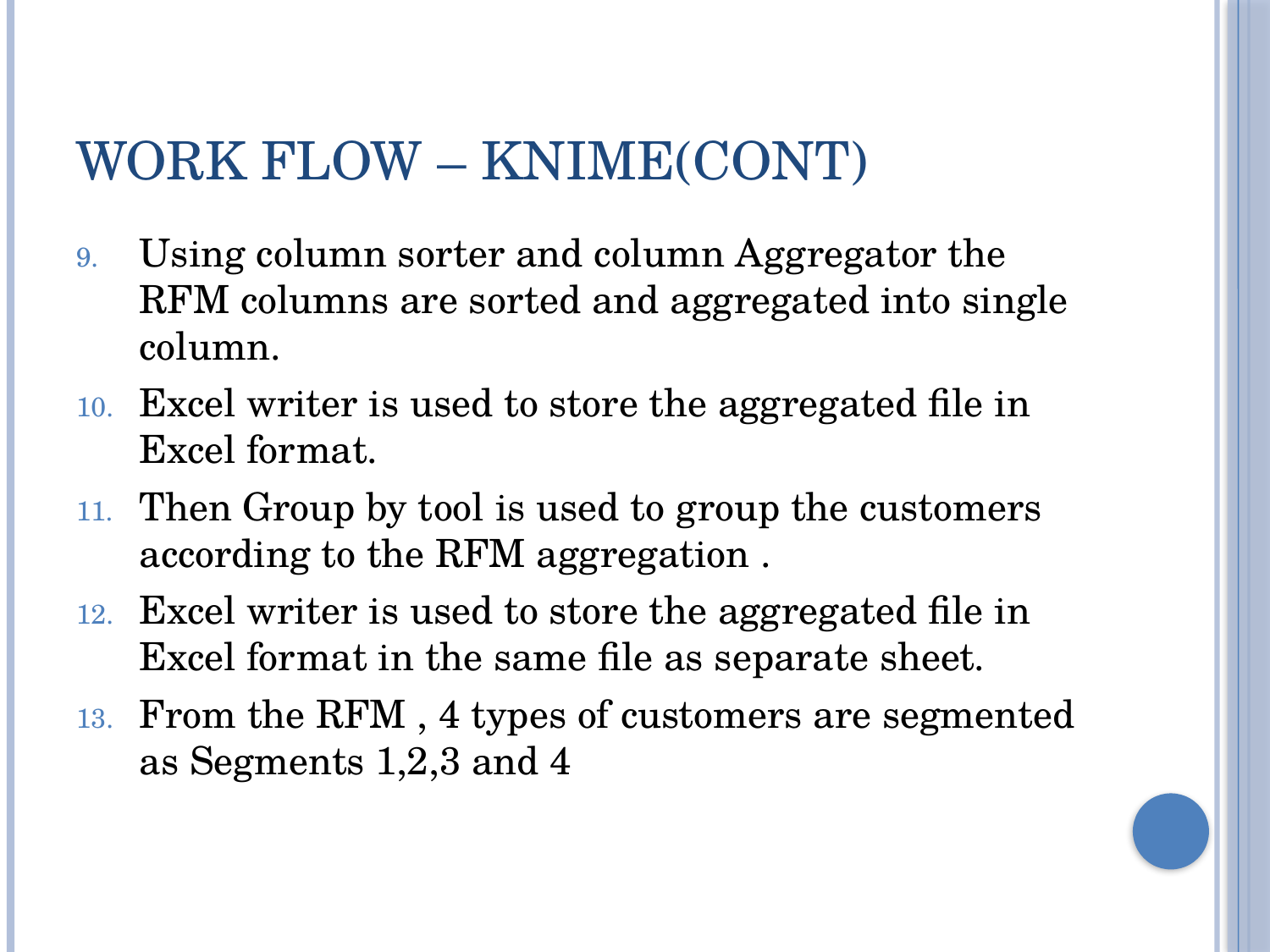

# Work Flow – KNIME(cont)
Using column sorter and column Aggregator the RFM columns are sorted and aggregated into single column.
Excel writer is used to store the aggregated file in Excel format.
Then Group by tool is used to group the customers according to the RFM aggregation .
Excel writer is used to store the aggregated file in Excel format in the same file as separate sheet.
From the RFM , 4 types of customers are segmented as Segments 1,2,3 and 4